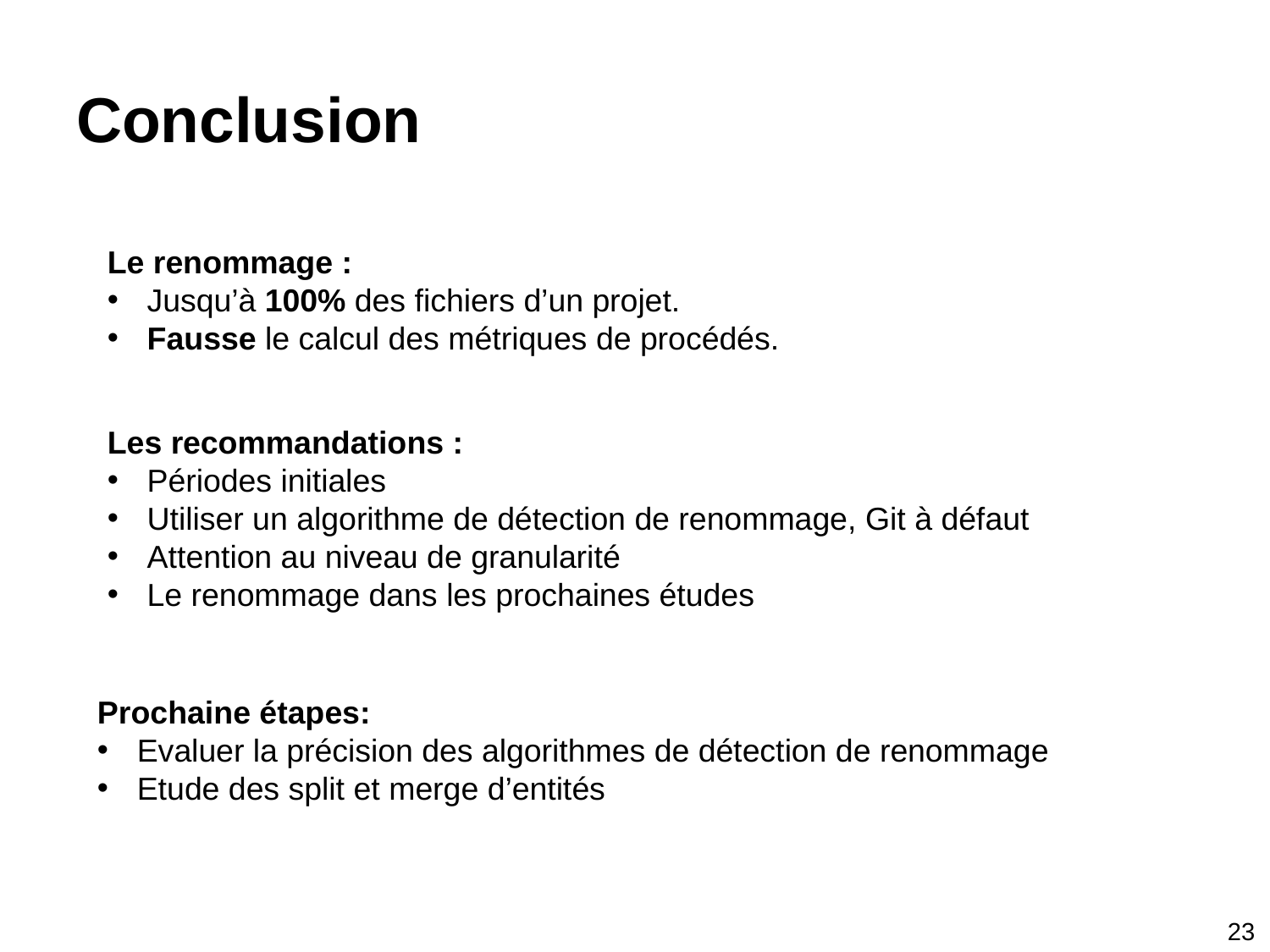

# Conclusion
Le renommage :
Jusqu’à 100% des fichiers d’un projet.
Fausse le calcul des métriques de procédés.
Les recommandations :
Périodes initiales
Utiliser un algorithme de détection de renommage, Git à défaut
Attention au niveau de granularité
Le renommage dans les prochaines études
Prochaine étapes:
Evaluer la précision des algorithmes de détection de renommage
Etude des split et merge d’entités
23